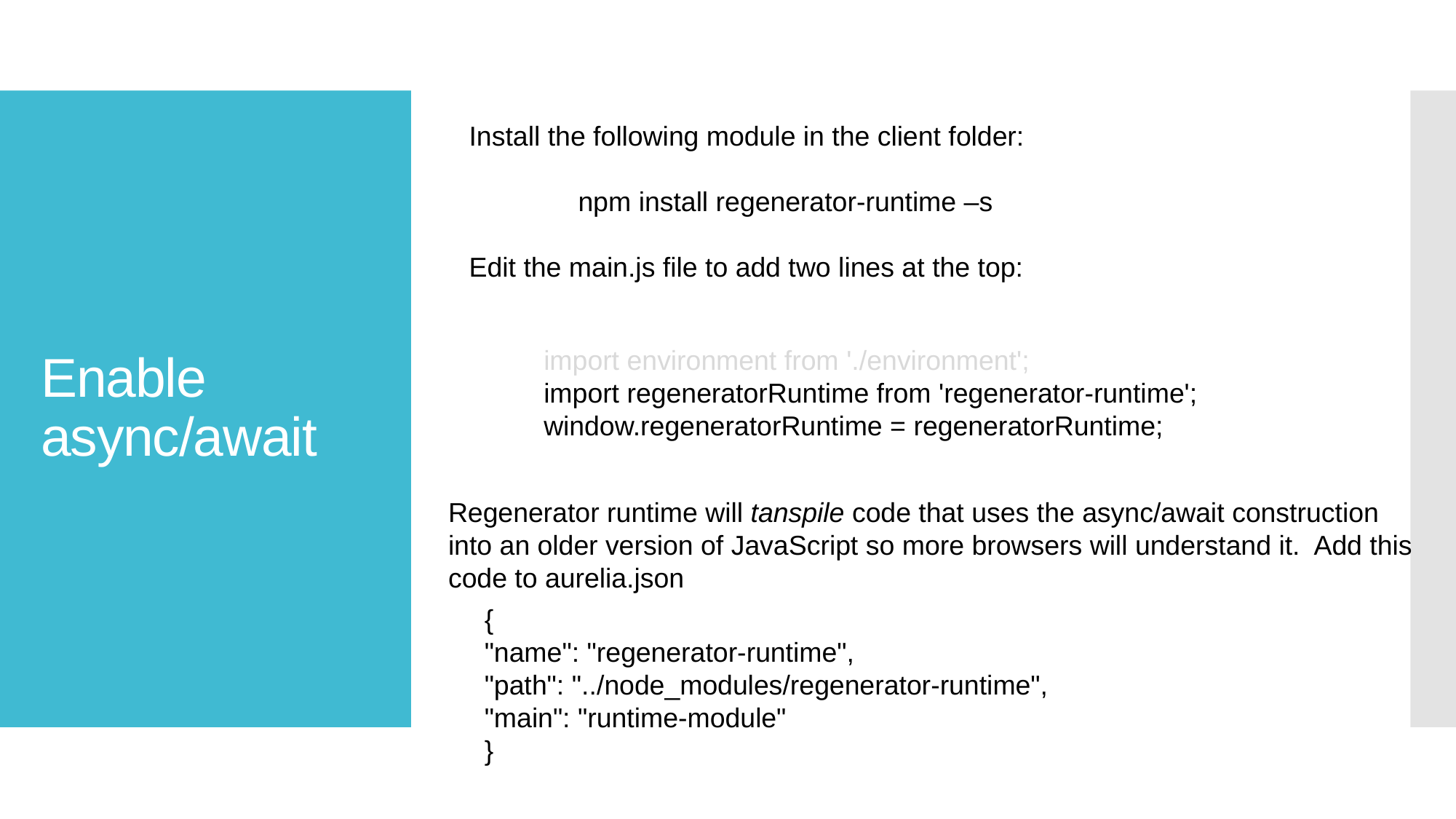

Install the following module in the client folder:

	npm install regenerator-runtime –s

Edit the main.js file to add two lines at the top:

# Enable async/await
import environment from './environment';
import regeneratorRuntime from 'regenerator-runtime';
window.regeneratorRuntime = regeneratorRuntime;
Regenerator runtime will tanspile code that uses the async/await construction
into an older version of JavaScript so more browsers will understand it.  Add this
code to aurelia.json
{
"name": "regenerator-runtime",
"path": "../node_modules/regenerator-runtime",
"main": "runtime-module"
}